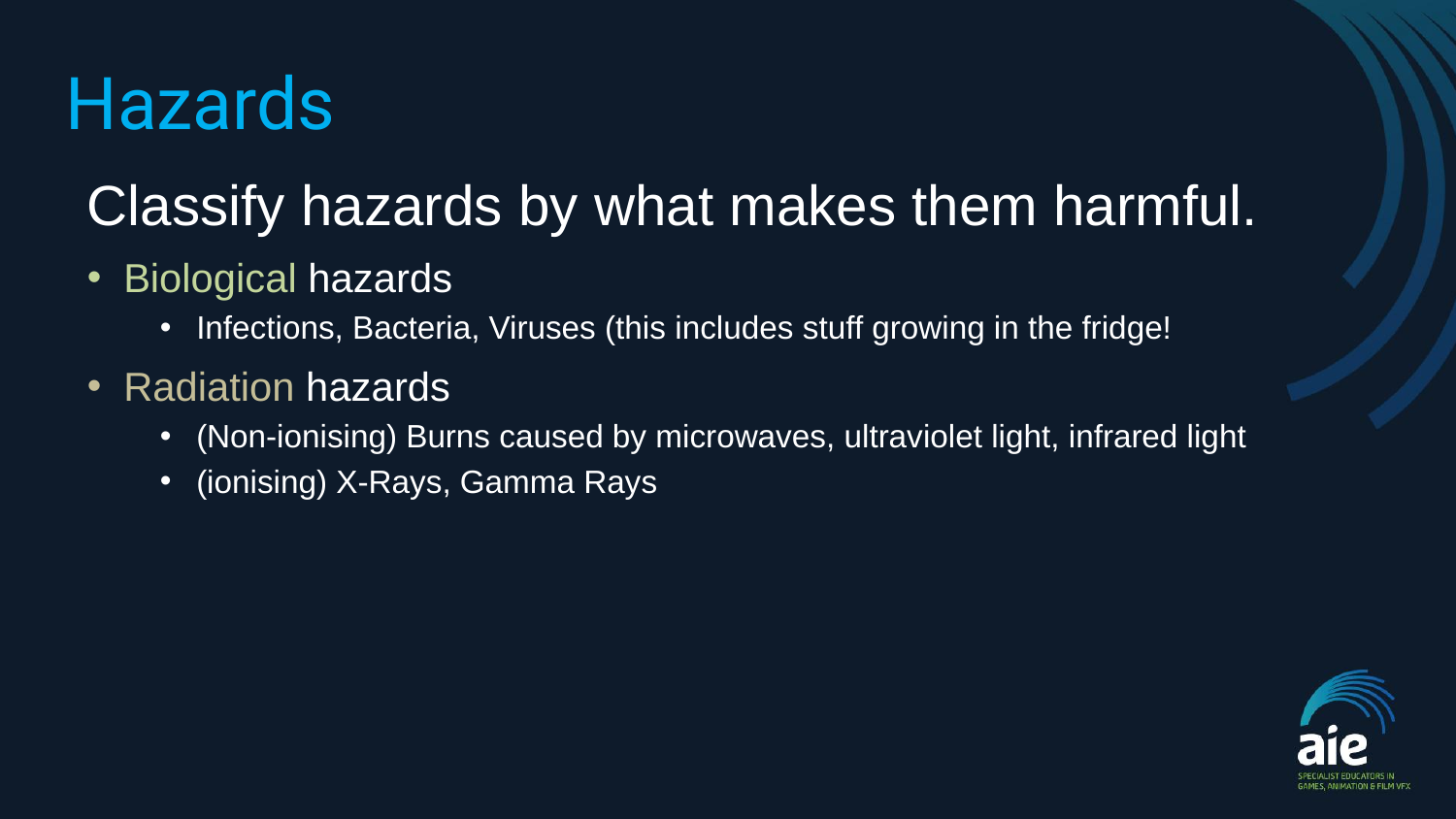

Hazards
Classify hazards by what makes them harmful.
Biological hazards
Infections, Bacteria, Viruses (this includes stuff growing in the fridge!
Radiation hazards
(Non-ionising) Burns caused by microwaves, ultraviolet light, infrared light
(ionising) X-Rays, Gamma Rays